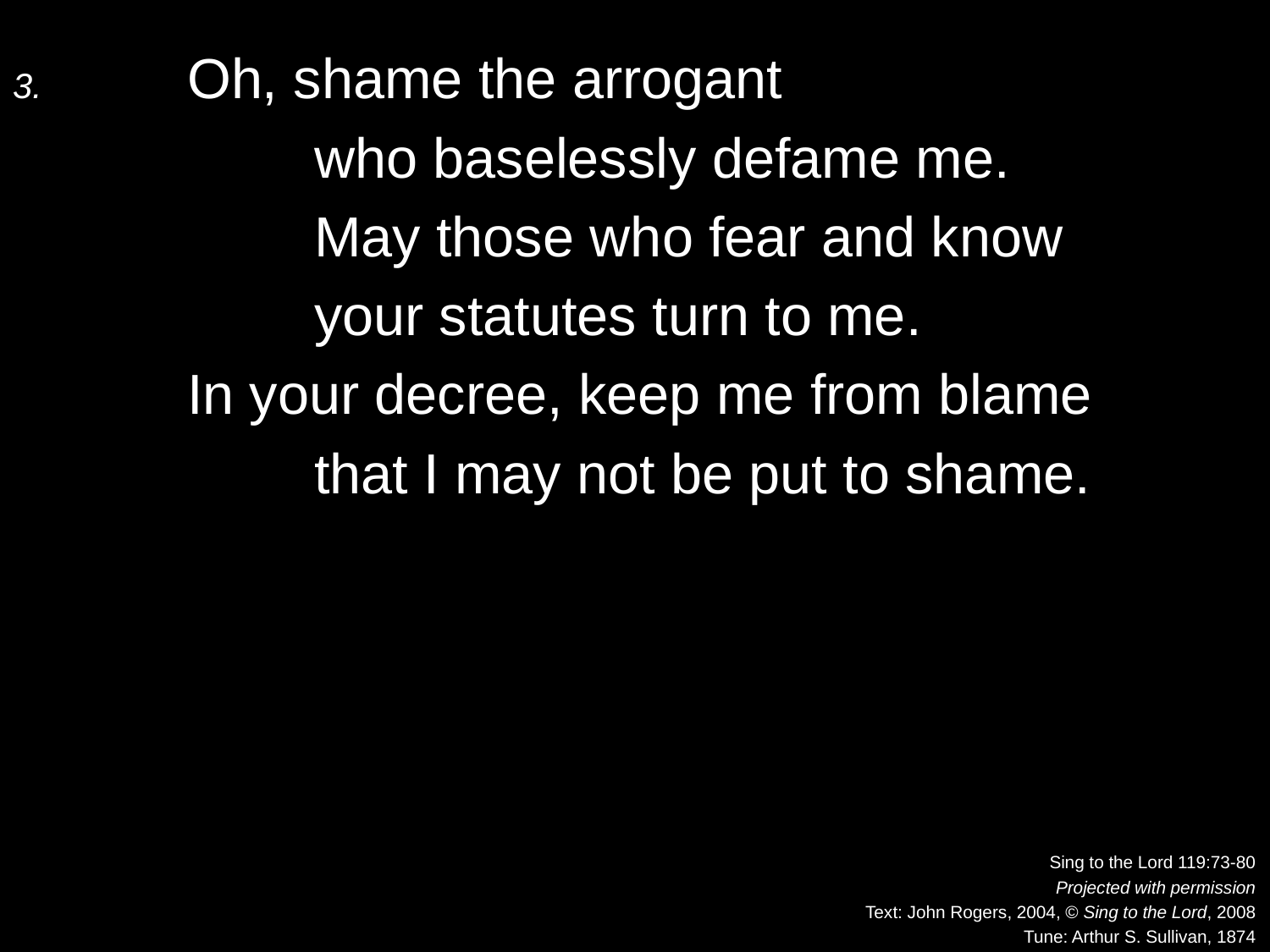

3.	Oh, shame the arrogant
		who baselessly defame me.
		May those who fear and know
		your statutes turn to me.
	In your decree, keep me from blame
		that I may not be put to shame.
Sing to the Lord 119:73-80
Projected with permission
Text: John Rogers, 2004, © Sing to the Lord, 2008
Tune: Arthur S. Sullivan, 1874